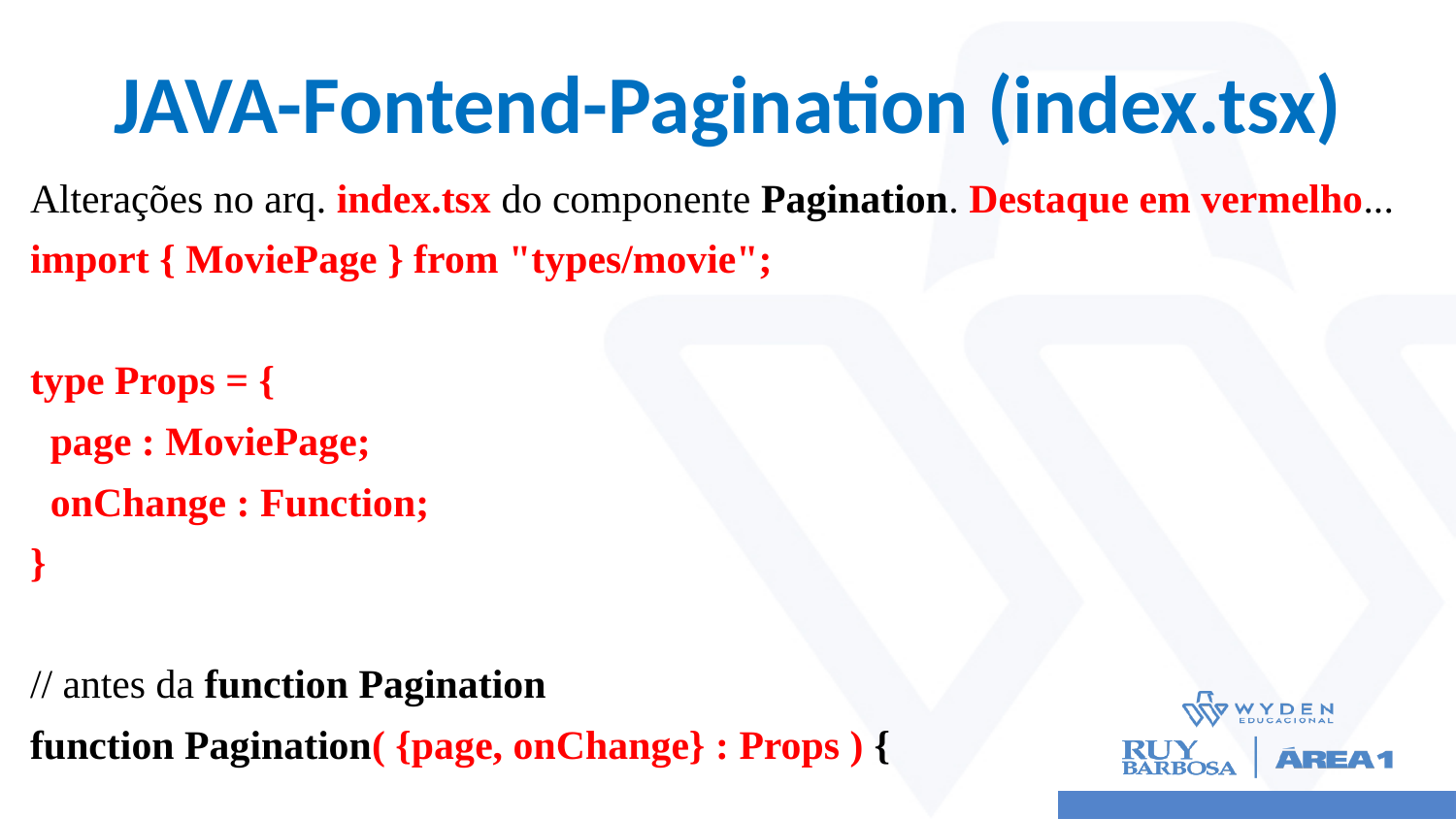

# JAVA-Fontend-Pagination (index.tsx)
Alterações no arq. index.tsx do componente Pagination. Destaque em vermelho...
import { MoviePage } from "types/movie";

type Props = {
  page : MoviePage;
  onChange : Function;
}

// antes da function Pagination
function Pagination( {page, onChange} : Props ) {